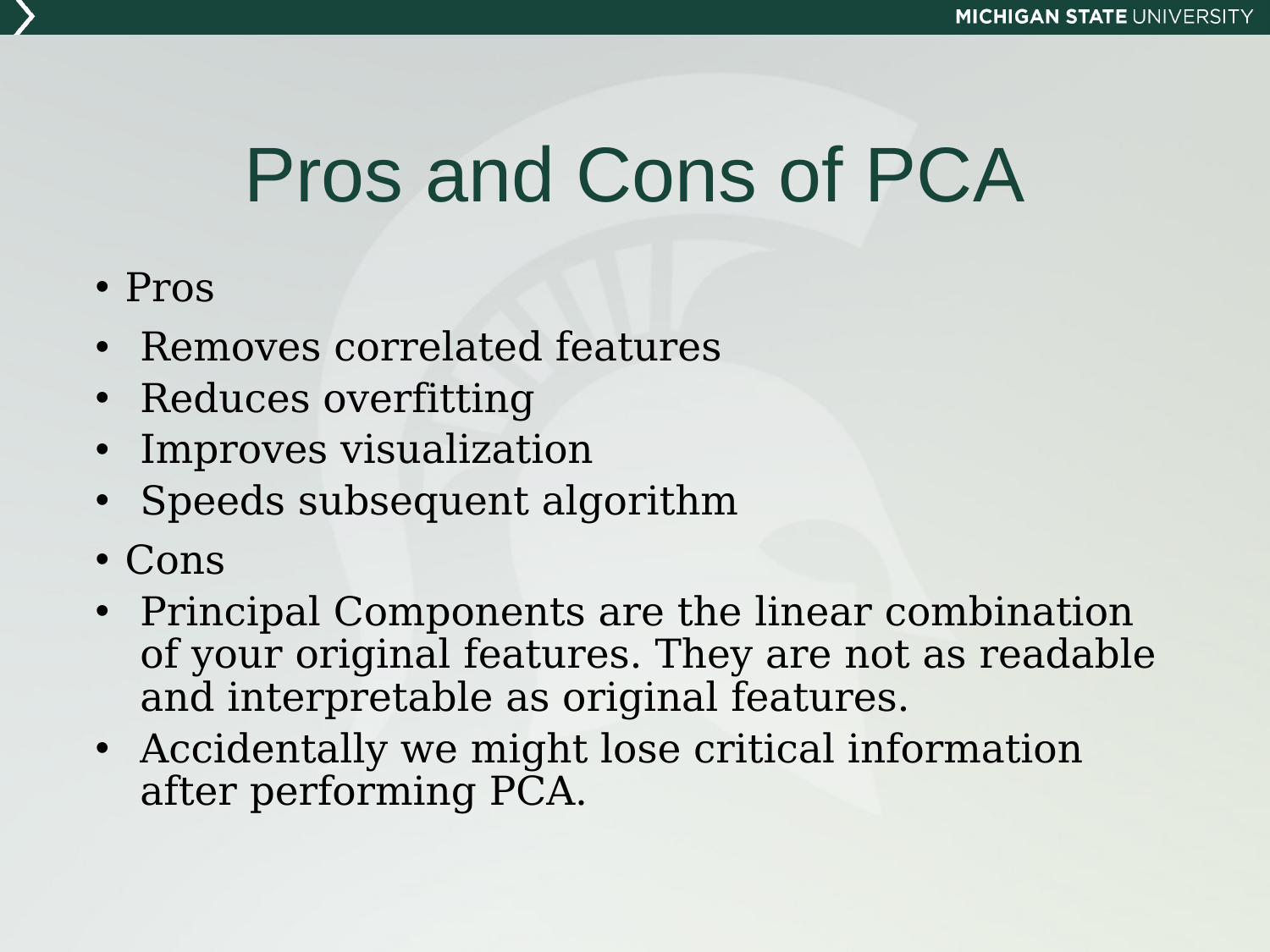

# Pros and Cons of PCA
Pros
Removes correlated features
Reduces overfitting
Improves visualization
Speeds subsequent algorithm
Cons
Principal Components are the linear combination of your original features. They are not as readable and interpretable as original features.
Accidentally we might lose critical information after performing PCA.